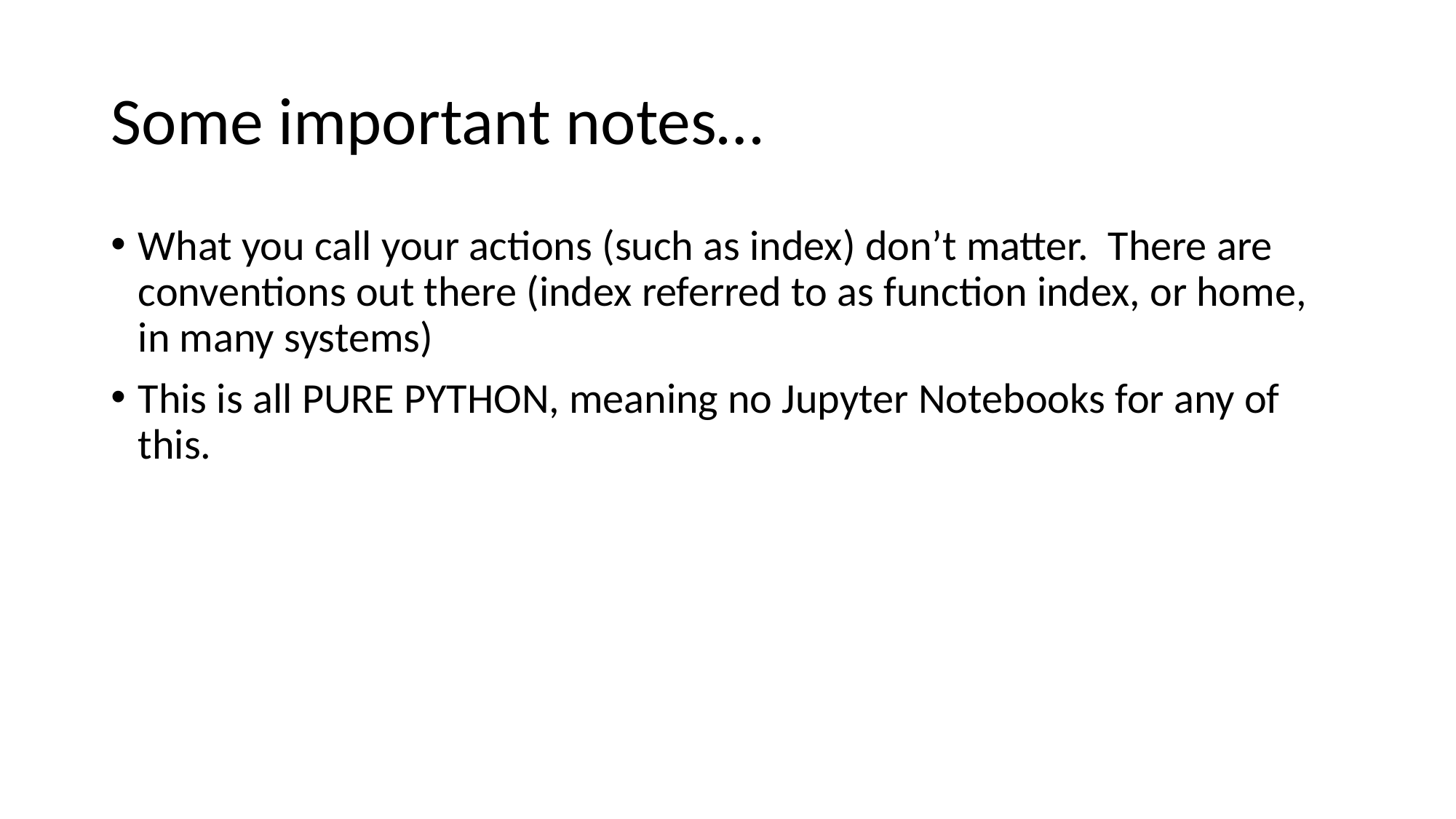

# Some important notes…
What you call your actions (such as index) don’t matter.  There are conventions out there (index referred to as function index, or home, in many systems)
This is all PURE PYTHON, meaning no Jupyter Notebooks for any of this.